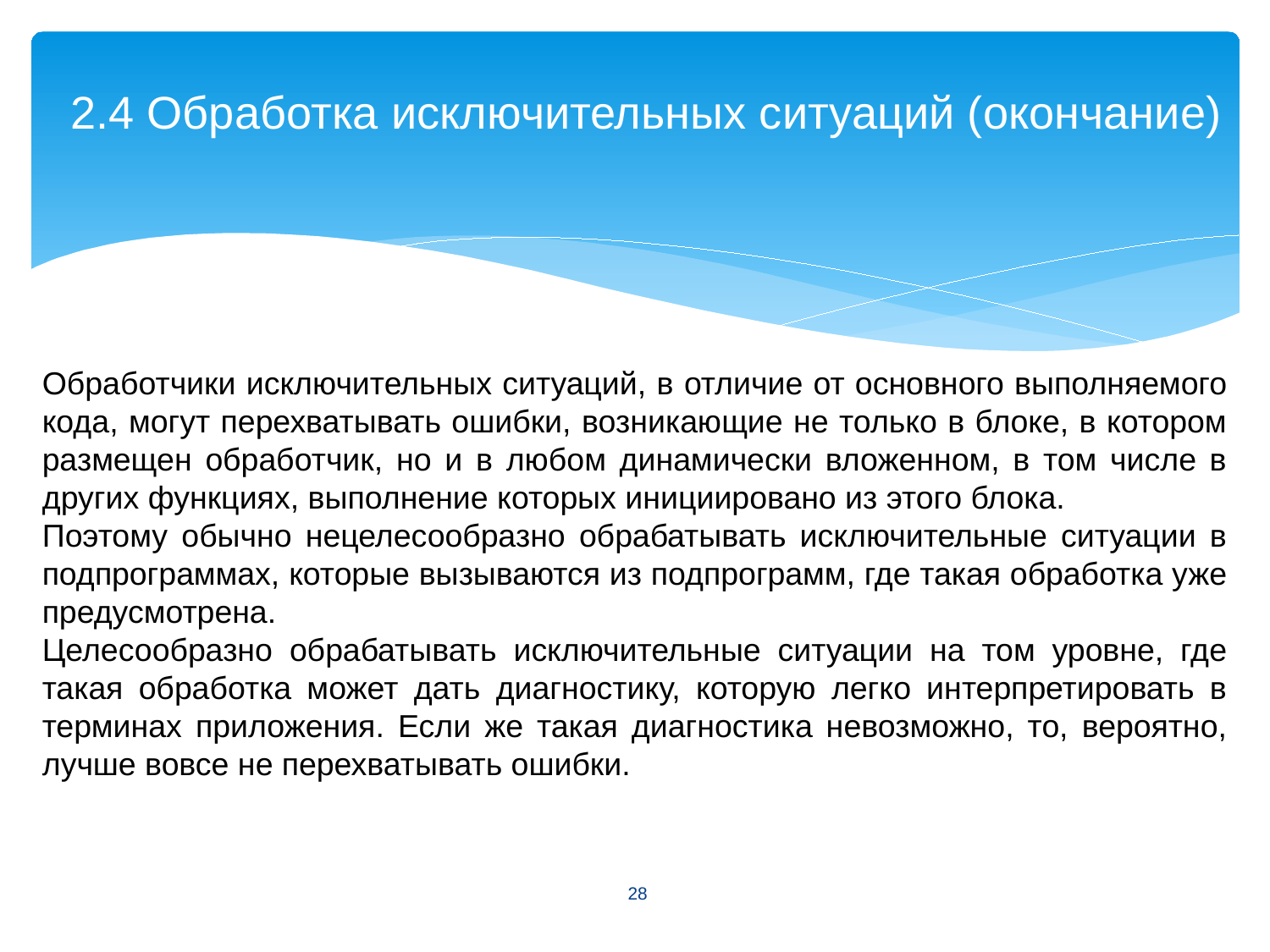

# 2.4 Обработка исключительных ситуаций (окончание)
Обработчики исключительных ситуаций, в отличие от основного выполняемого кода, могут перехватывать ошибки, возникающие не только в блоке, в котором размещен обработчик, но и в любом динамически вложенном, в том числе в других функциях, выполнение которых инициировано из этого блока.
Поэтому обычно нецелесообразно обрабатывать исключительные ситуации в подпрограммах, которые вызываются из подпрограмм, где такая обработка уже предусмотрена.
Целесообразно обрабатывать исключительные ситуации на том уровне, где такая обработка может дать диагностику, которую легко интерпретировать в терминах приложения. Если же такая диагностика невозможно, то, вероятно, лучше вовсе не перехватывать ошибки.
28